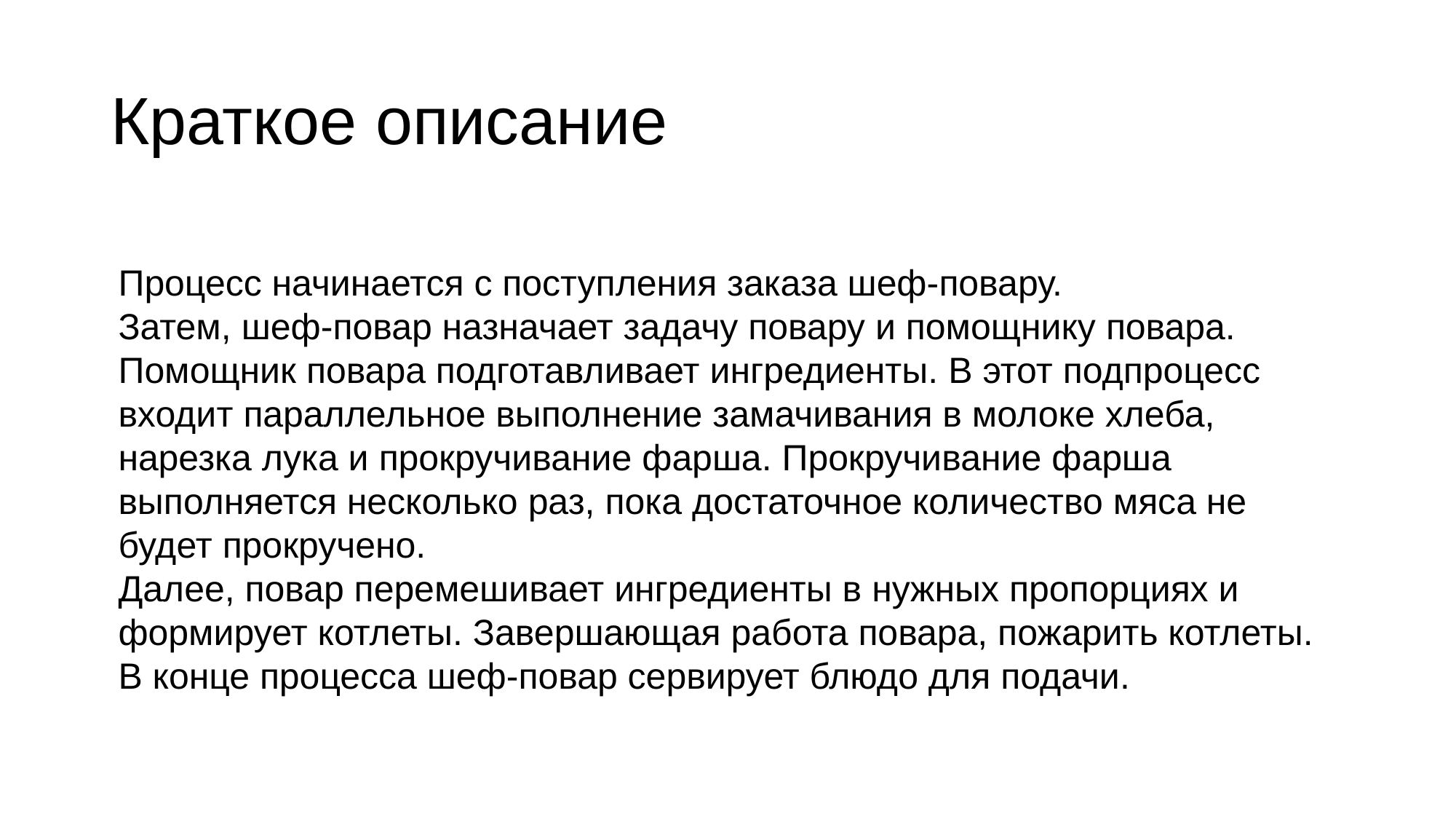

# Краткое описание
Процесс начинается с поступления заказа шеф-повару.
Затем, шеф-повар назначает задачу повару и помощнику повара.
Помощник повара подготавливает ингредиенты. В этот подпроцесс входит параллельное выполнение замачивания в молоке хлеба, нарезка лука и прокручивание фарша. Прокручивание фарша выполняется несколько раз, пока достаточное количество мяса не будет прокручено.
Далее, повар перемешивает ингредиенты в нужных пропорциях и формирует котлеты. Завершающая работа повара, пожарить котлеты. В конце процесса шеф-повар сервирует блюдо для подачи.
3